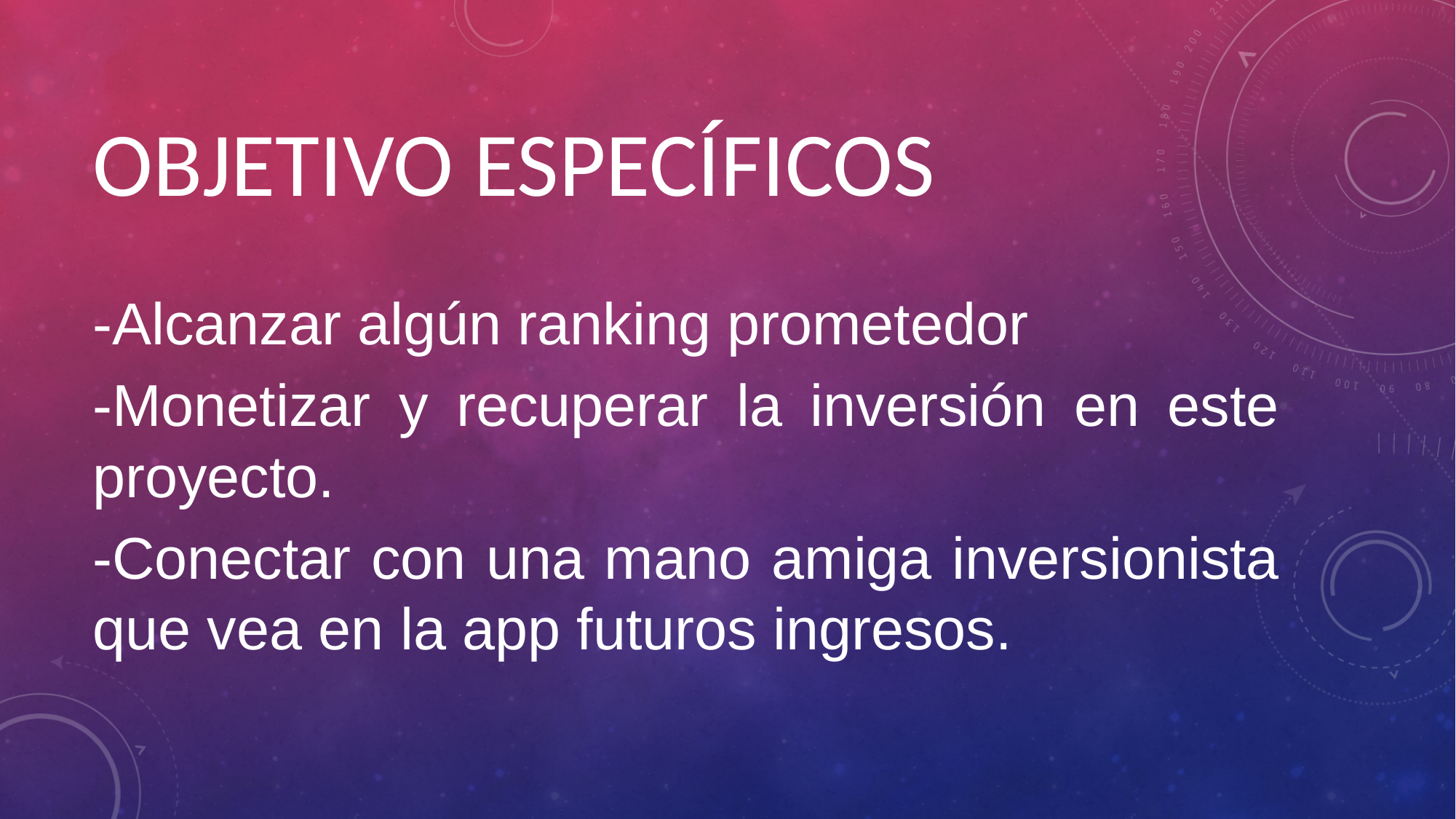

# OBJETIVO específicos
-Alcanzar algún ranking prometedor
-Monetizar y recuperar la inversión en este proyecto.
-Conectar con una mano amiga inversionista que vea en la app futuros ingresos.